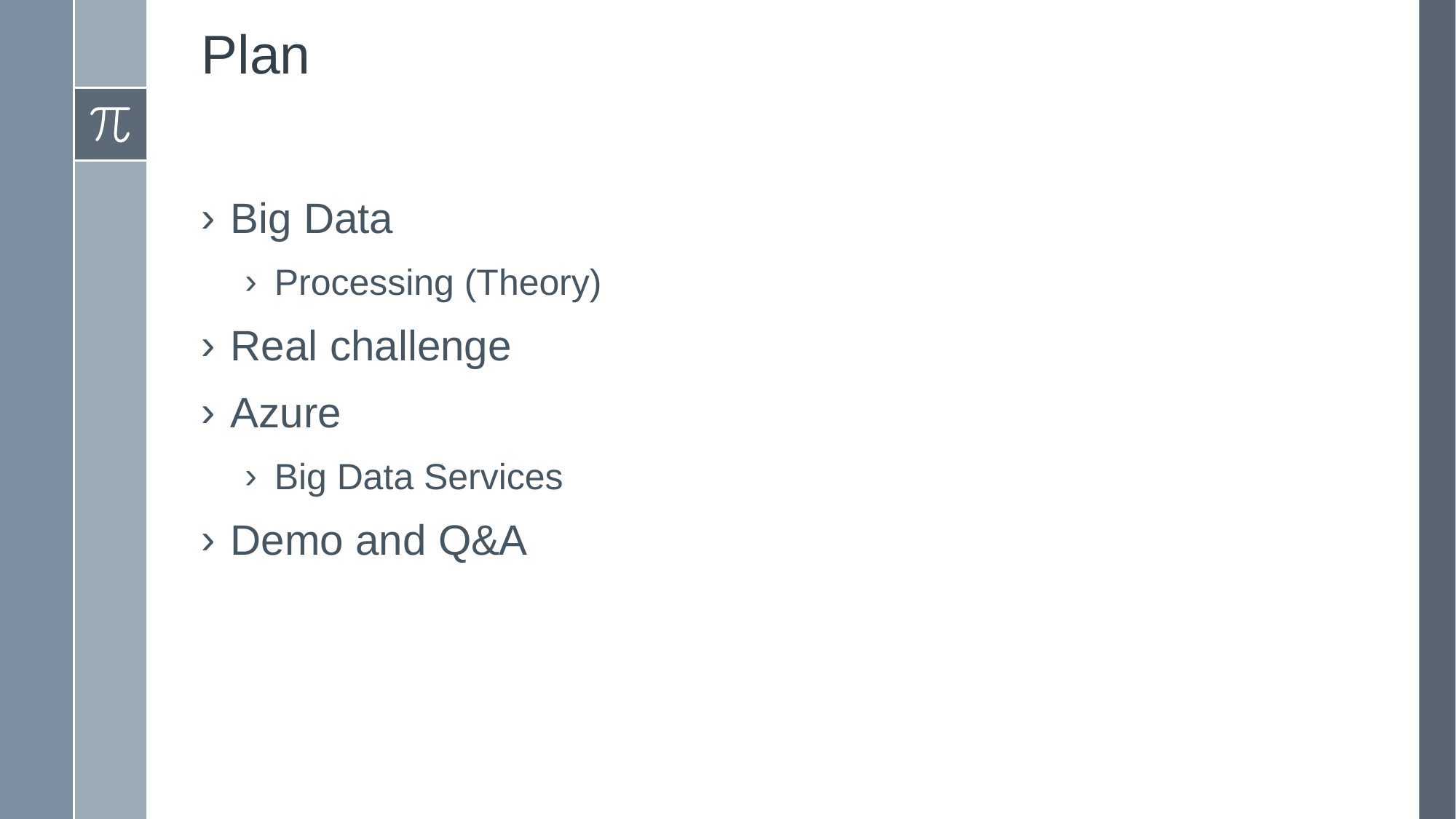

# Plan
Big Data
Processing (Theory)
Real challenge
Azure
Big Data Services
Demo and Q&A